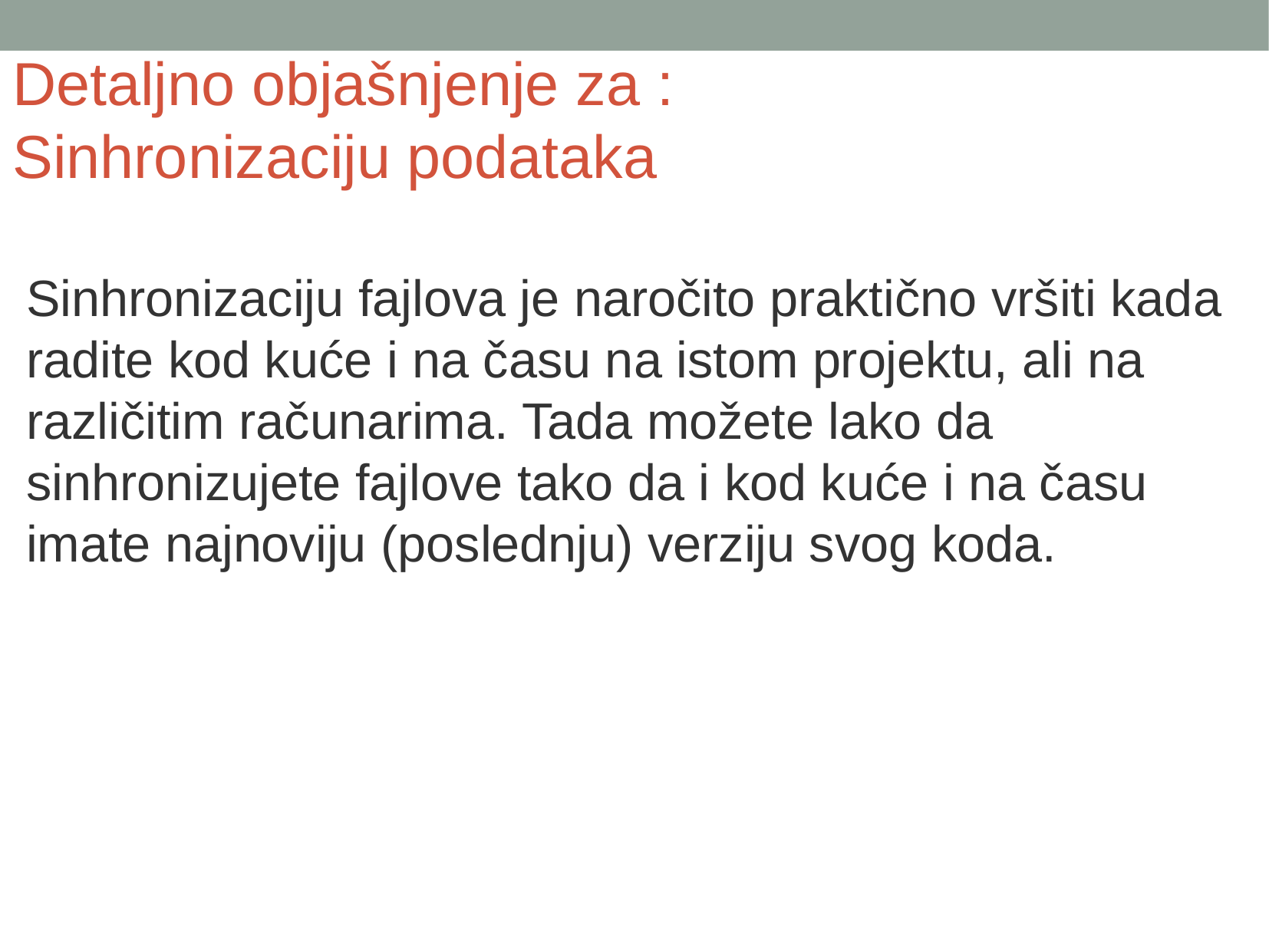

Detaljno objašnjenje za :
Sinhronizaciju podataka
Sinhronizaciju fajlova je naročito praktično vršiti kada radite kod kuće i na času na istom projektu, ali na različitim računarima. Tada možete lako da sinhronizujete fajlove tako da i kod kuće i na času imate najnoviju (poslednju) verziju svog koda.